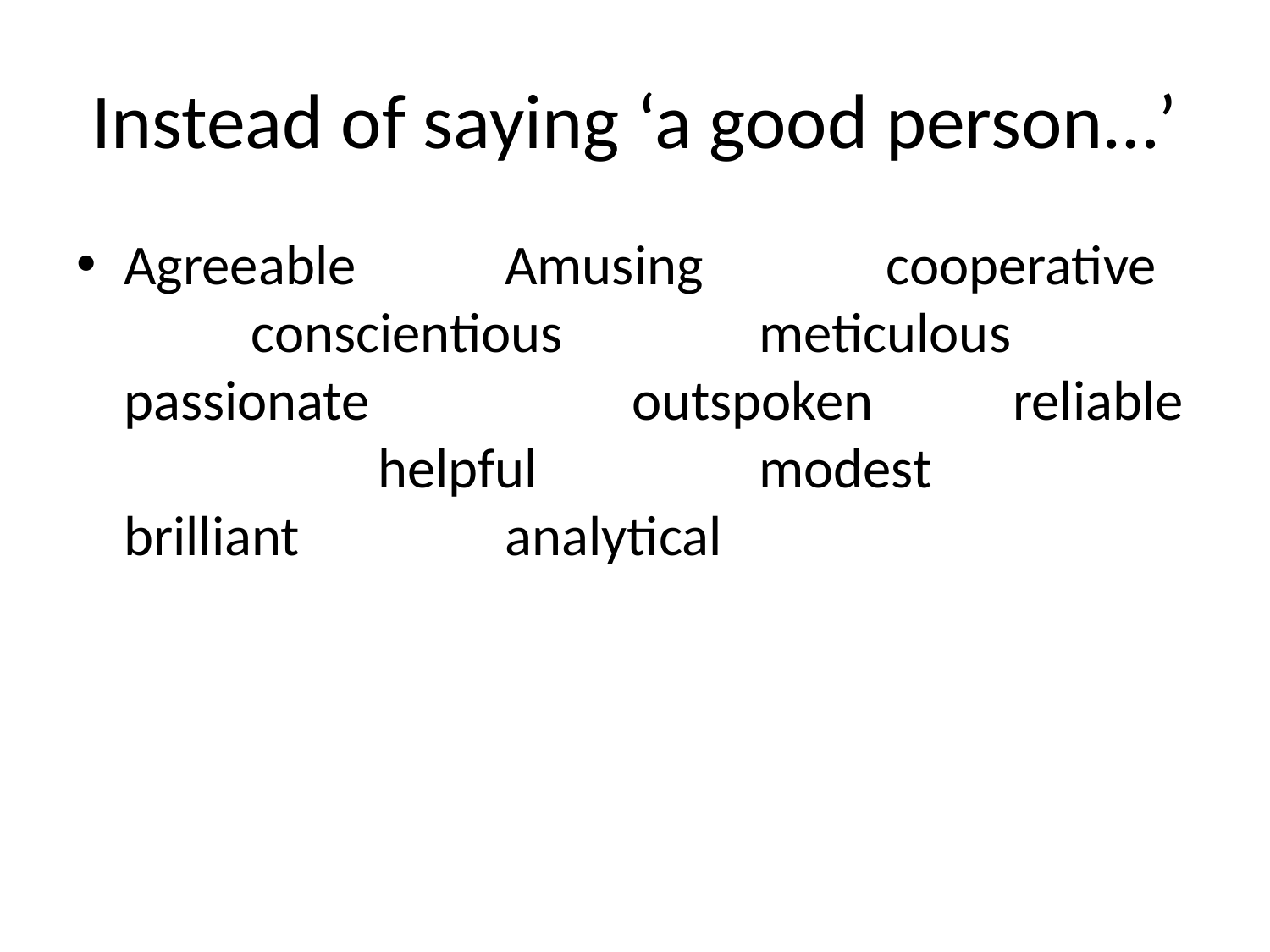

# Instead of saying ‘a good person…’
Agreeable 		Amusing		cooperative	conscientious		meticulous		passionate			outspoken		reliable		helpful		modest		brilliant		analytical